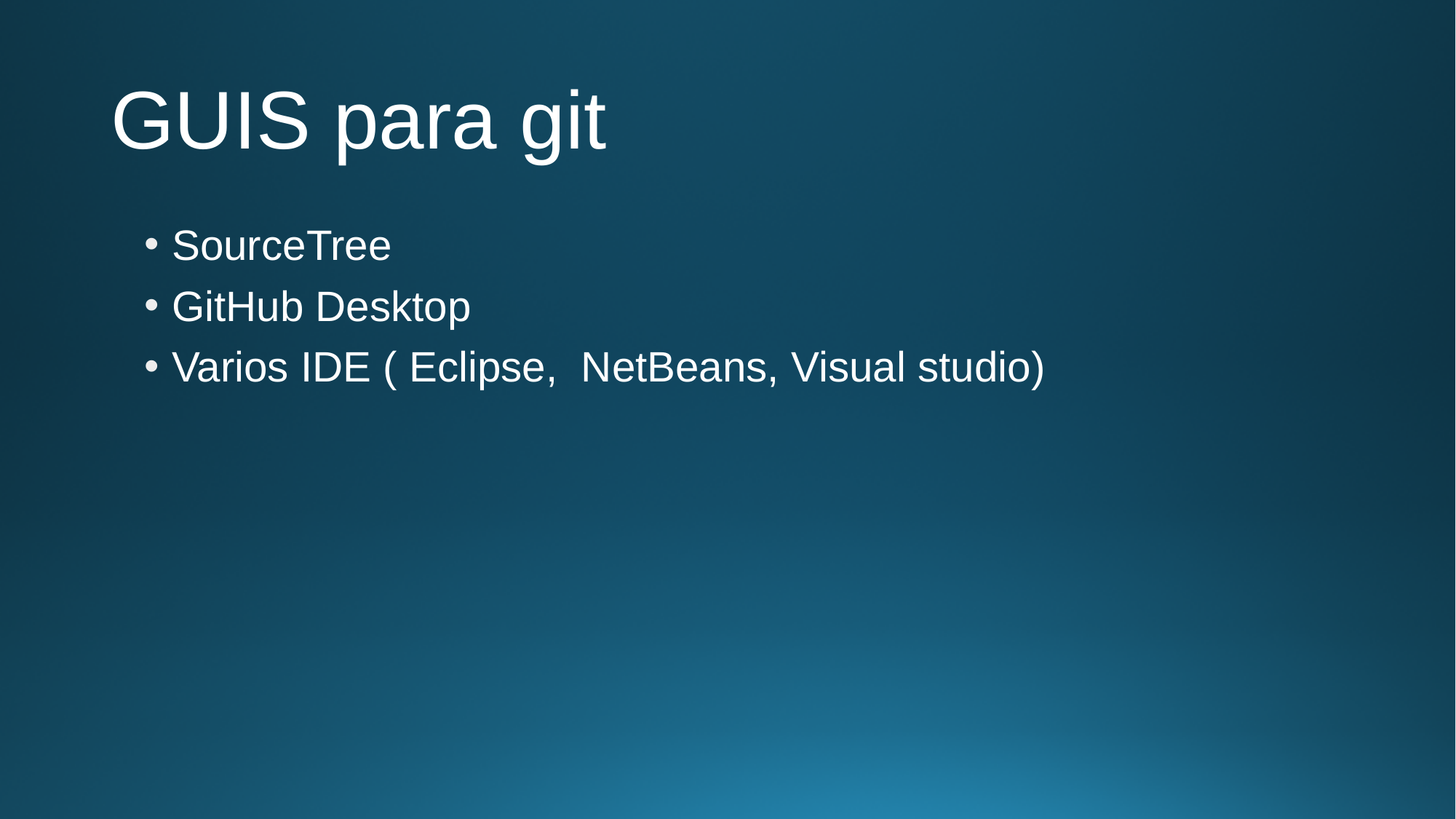

# GUIS para git
SourceTree
GitHub Desktop
Varios IDE ( Eclipse,  NetBeans, Visual studio)